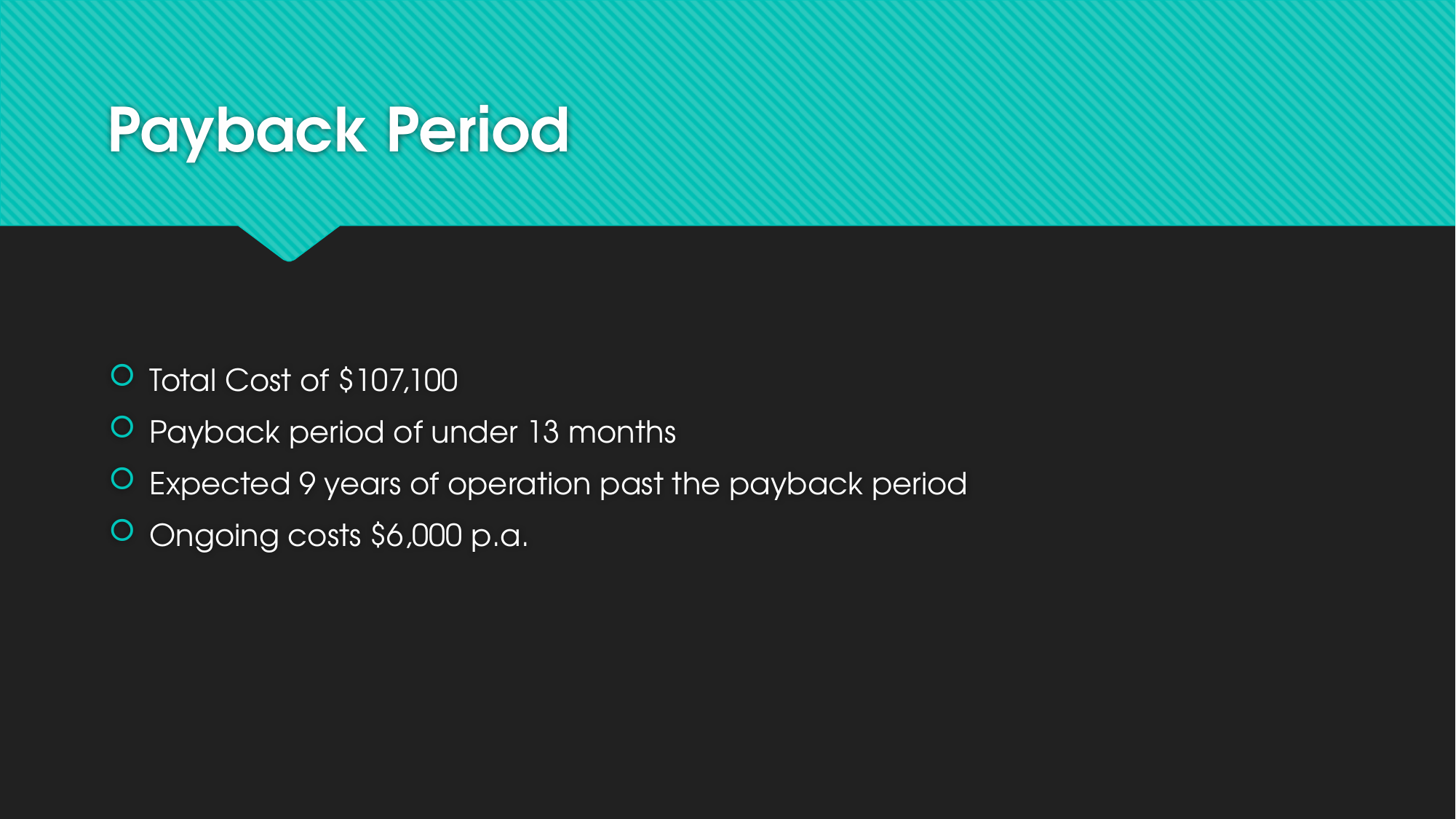

# Payback Period
Total Cost of $107,100
Payback period of under 13 months
Expected 9 years of operation past the payback period
Ongoing costs $6,000 p.a.